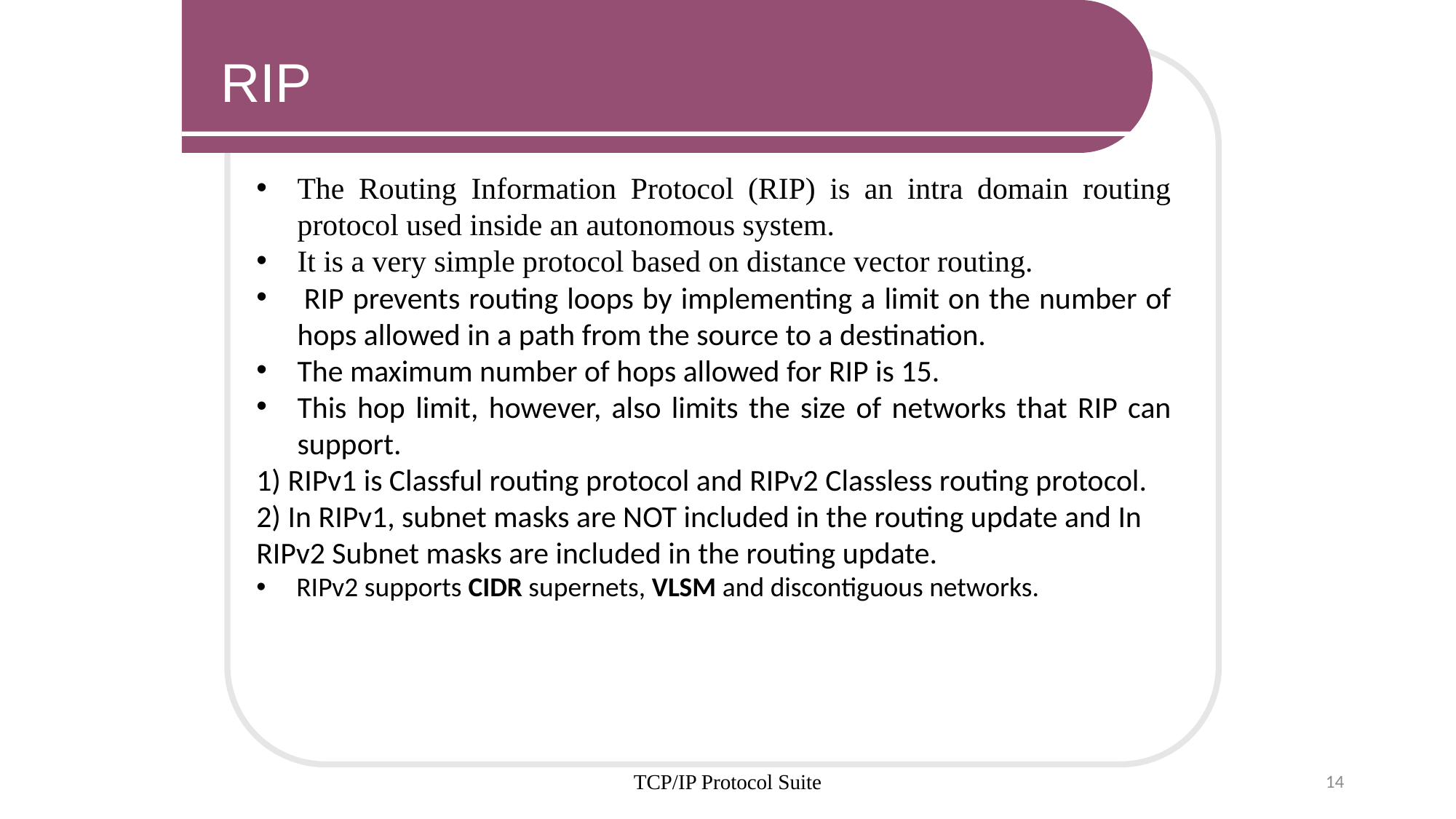

RIP
The Routing Information Protocol (RIP) is an intra domain routing protocol used inside an autonomous system.
It is a very simple protocol based on distance vector routing.
 RIP prevents routing loops by implementing a limit on the number of hops allowed in a path from the source to a destination.
The maximum number of hops allowed for RIP is 15.
This hop limit, however, also limits the size of networks that RIP can support.
1) RIPv1 is Classful routing protocol and RIPv2 Classless routing protocol.
2) In RIPv1, subnet masks are NOT included in the routing update and In RIPv2 Subnet masks are included in the routing update.
 RIPv2 supports CIDR supernets, VLSM and discontiguous networks.

TCP/IP Protocol Suite
14